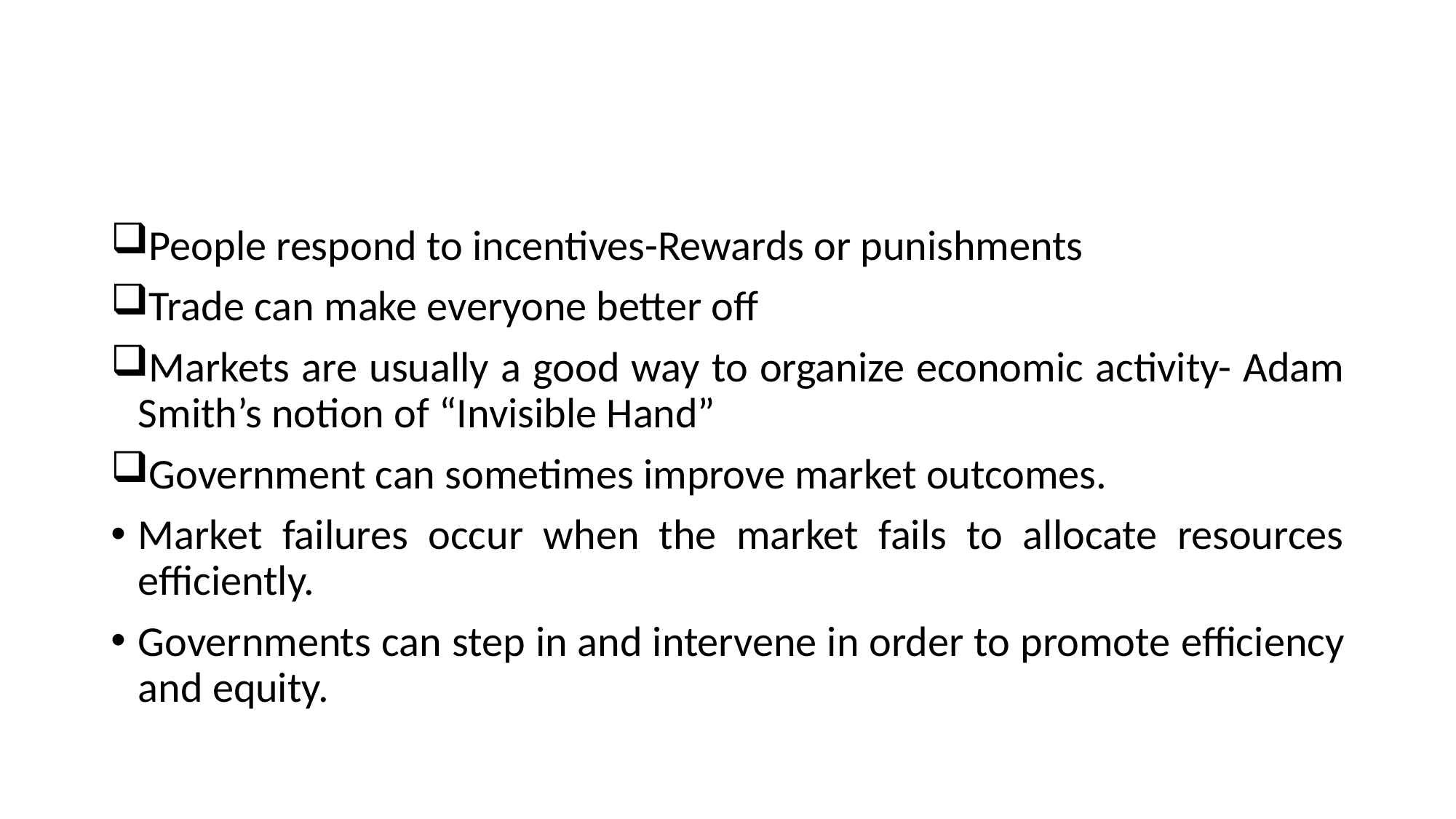

#
People respond to incentives-Rewards or punishments
Trade can make everyone better off
Markets are usually a good way to organize economic activity- Adam Smith’s notion of “Invisible Hand”
Government can sometimes improve market outcomes.
Market failures occur when the market fails to allocate resources efficiently.
Governments can step in and intervene in order to promote efficiency and equity.